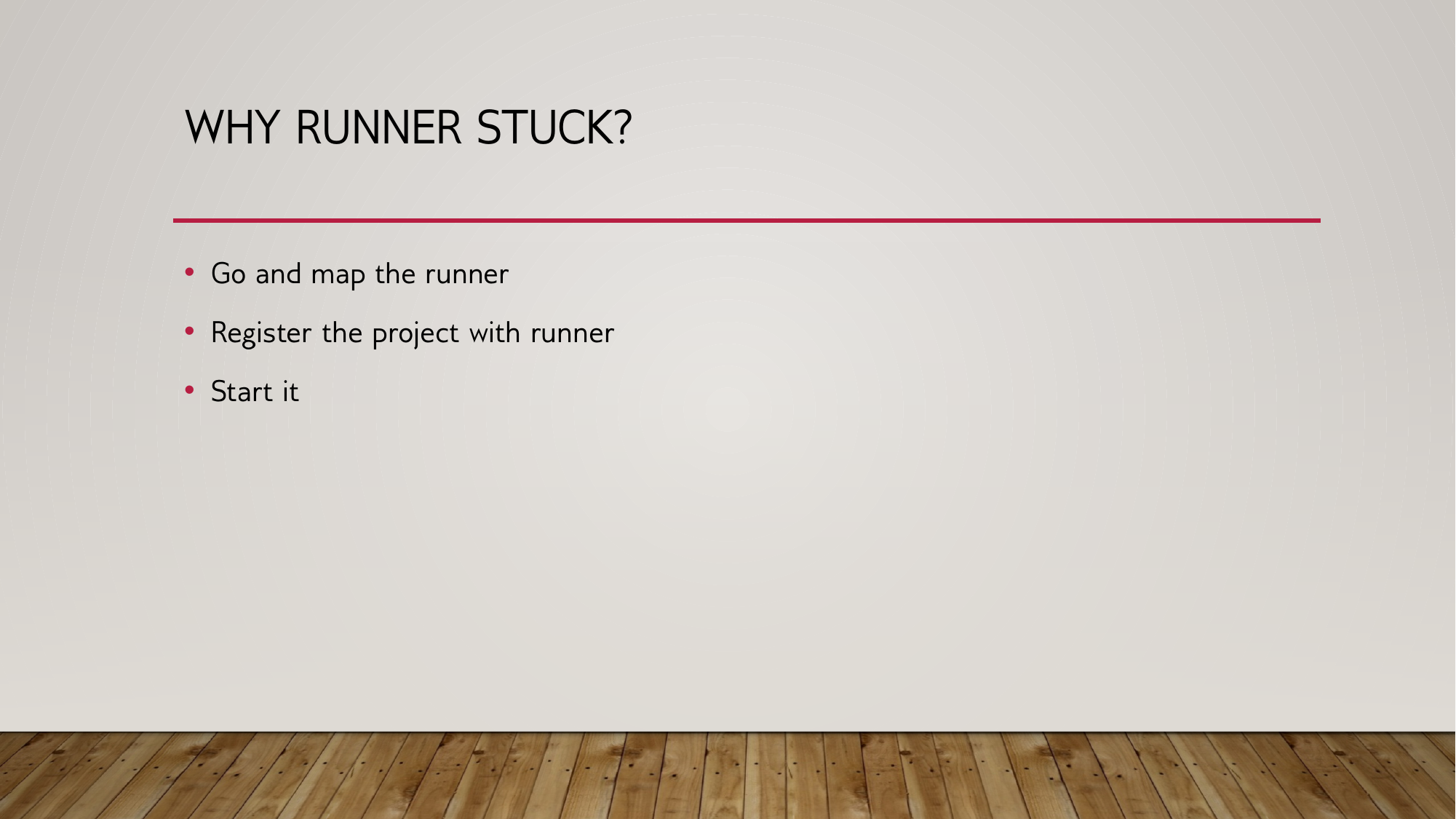

# Why runner stuck?
Go and map the runner
Register the project with runner
Start it